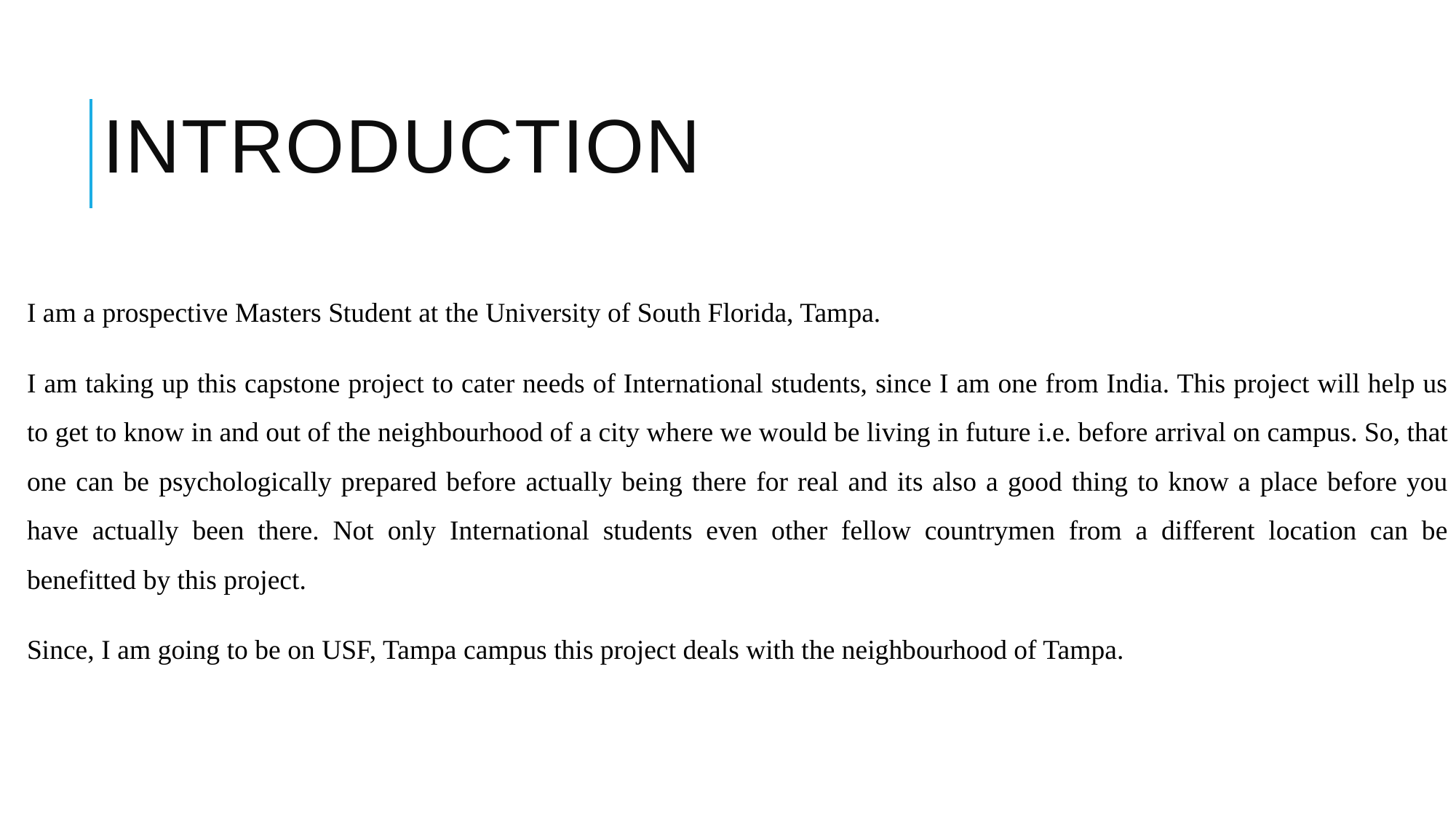

# INTRODUCTION
I am a prospective Masters Student at the University of South Florida, Tampa.
I am taking up this capstone project to cater needs of International students, since I am one from India. This project will help us to get to know in and out of the neighbourhood of a city where we would be living in future i.e. before arrival on campus. So, that one can be psychologically prepared before actually being there for real and its also a good thing to know a place before you have actually been there. Not only International students even other fellow countrymen from a different location can be benefitted by this project.
Since, I am going to be on USF, Tampa campus this project deals with the neighbourhood of Tampa.